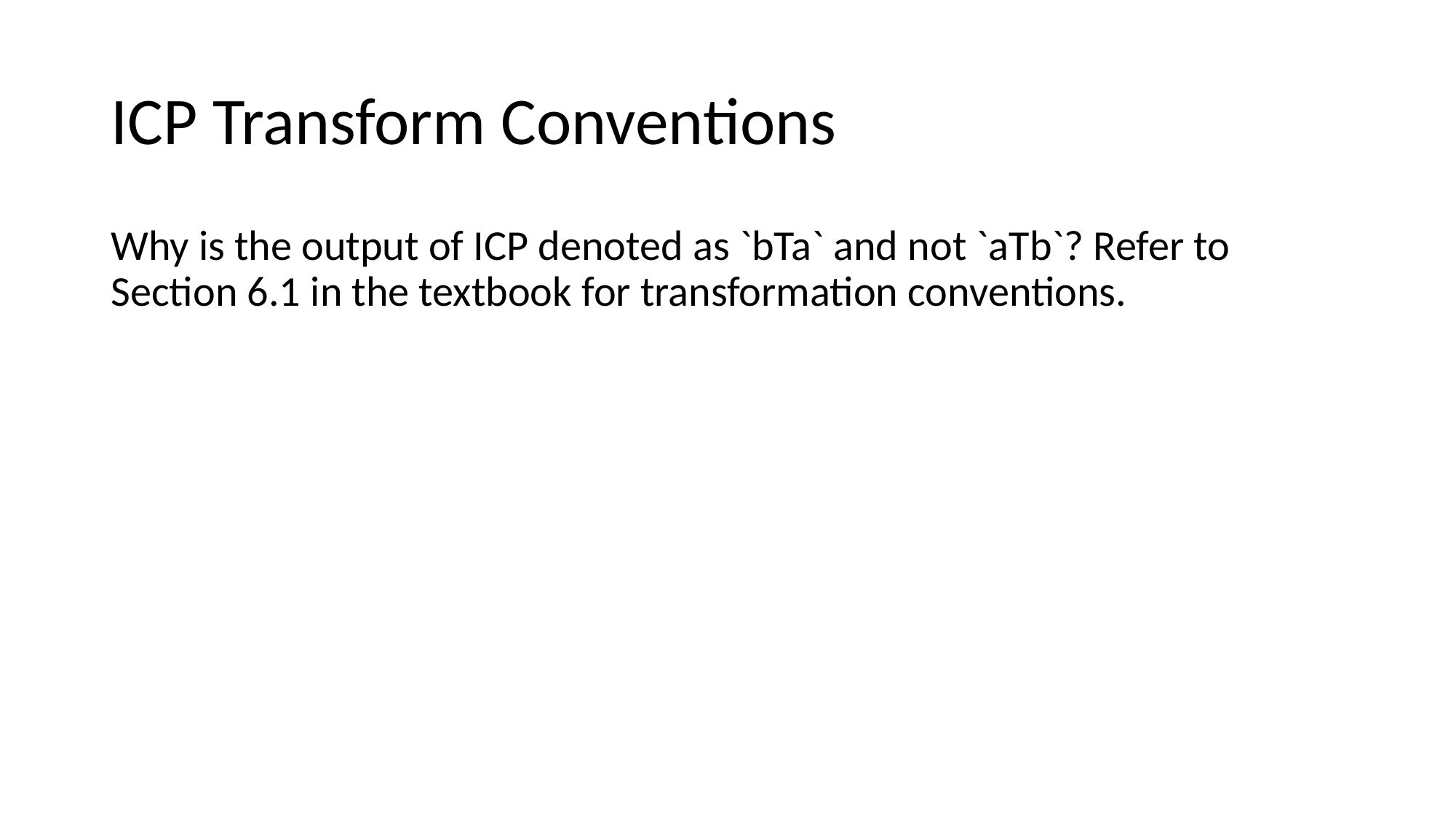

# ICP Transform Conventions
Why is the output of ICP denoted as `bTa` and not `aTb`? Refer to Section 6.1 in the textbook for transformation conventions.